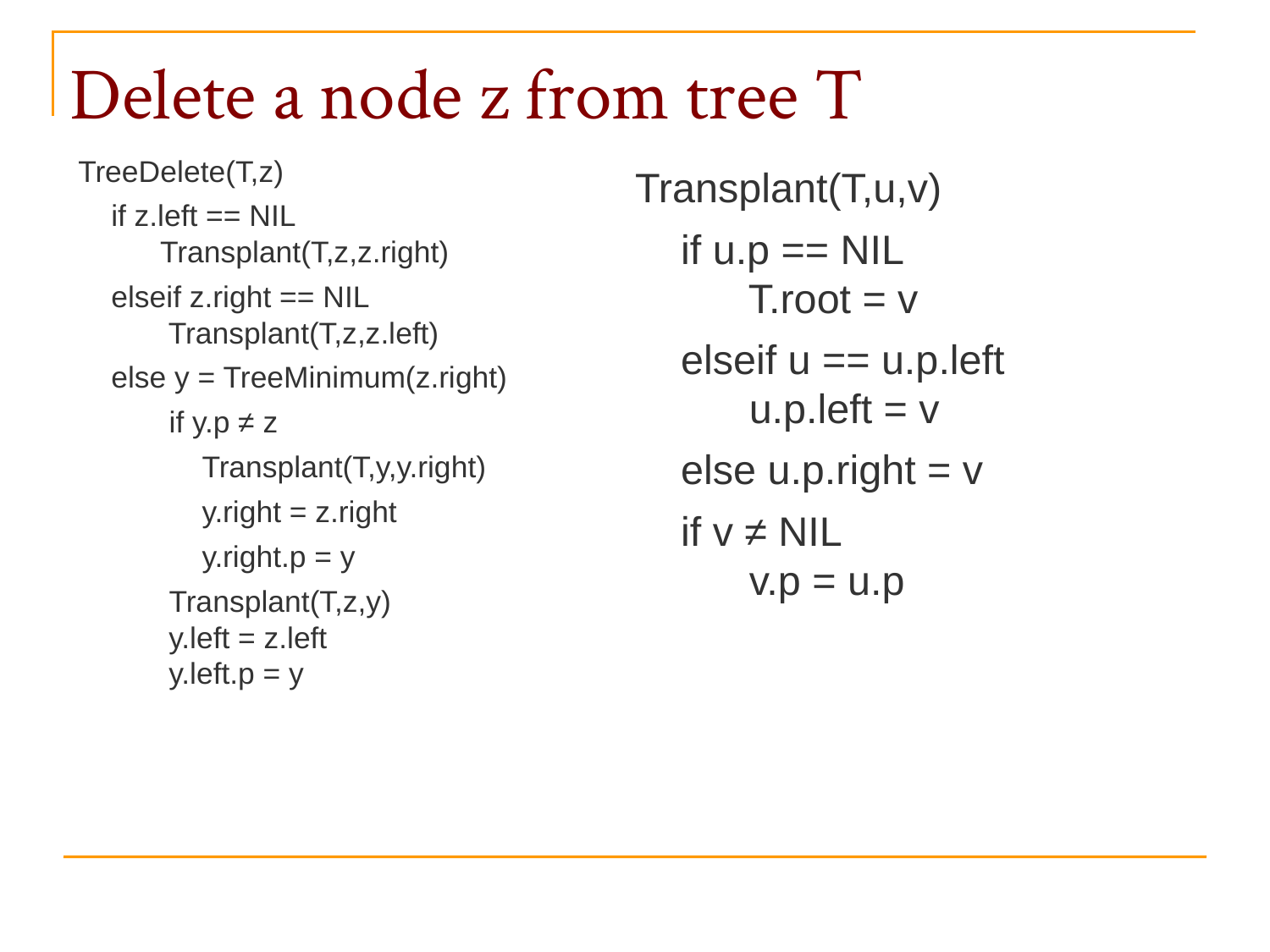

# Delete a node z from tree T
 TreeDelete(T,z)
     if z.left == NIL
           Transplant(T,z,z.right)
     elseif z.right == NIL
            Transplant(T,z,z.left)
     else y = TreeMinimum(z.right)
            if y.p ≠ z
                Transplant(T,y,y.right)
                y.right = z.right
                y.right.p = y
            Transplant(T,z,y)
            y.left = z.left
            y.left.p = y

 Transplant(T,u,v)
     if u.p == NIL
           T.root = v
     elseif u == u.p.left
           u.p.left = v
     else u.p.right = v
     if v ≠ NIL
           v.p = u.p